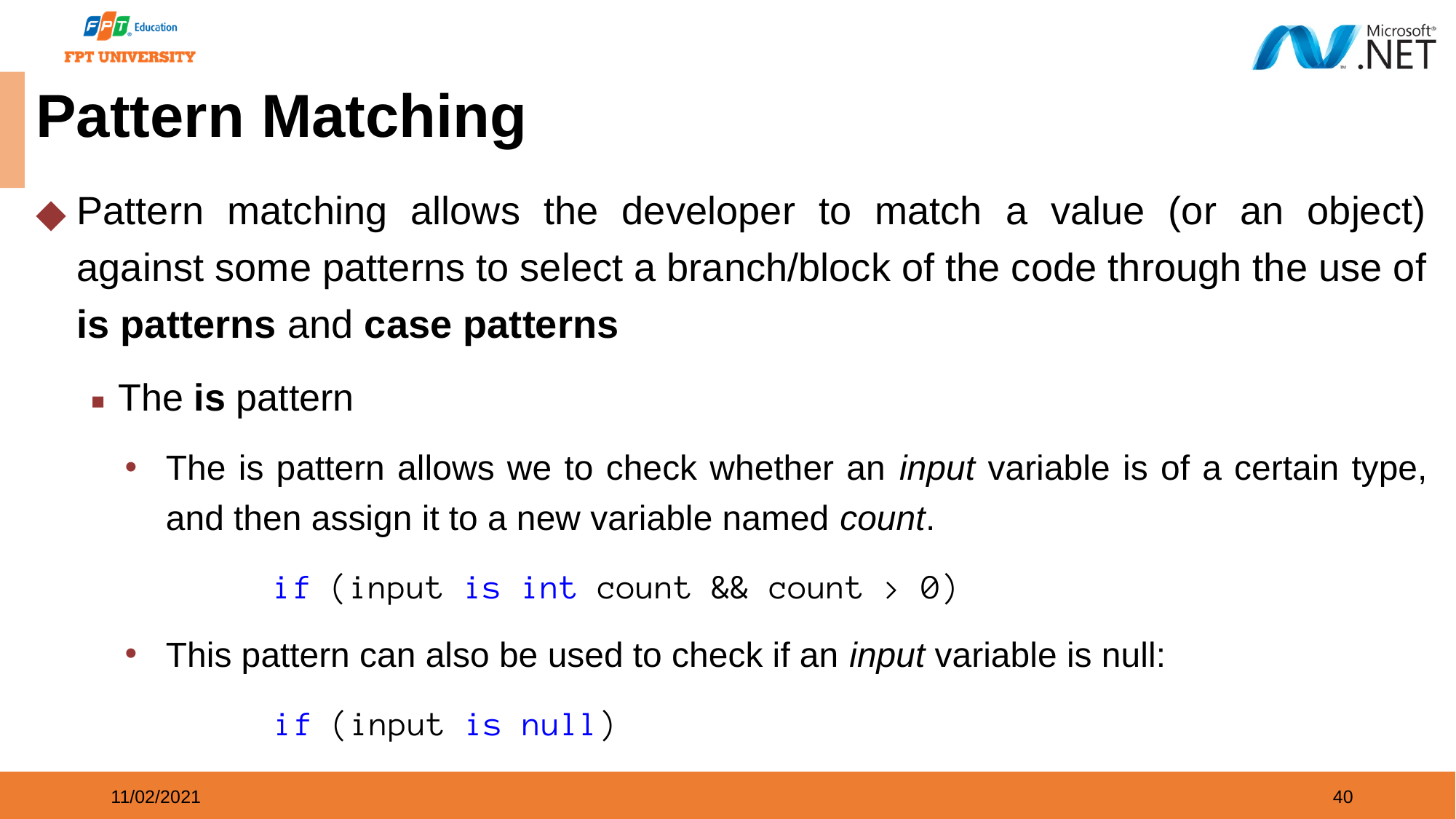

# Pattern Matching
Pattern matching allows the developer to match a value (or an object) against some patterns to select a branch/block of the code through the use of is patterns and case patterns
The is pattern
The is pattern allows we to check whether an input variable is of a certain type, and then assign it to a new variable named count.
    		 if (input is int count && count > 0)
This pattern can also be used to check if an input variable is null:
     if (input is null)
11/02/2021
40